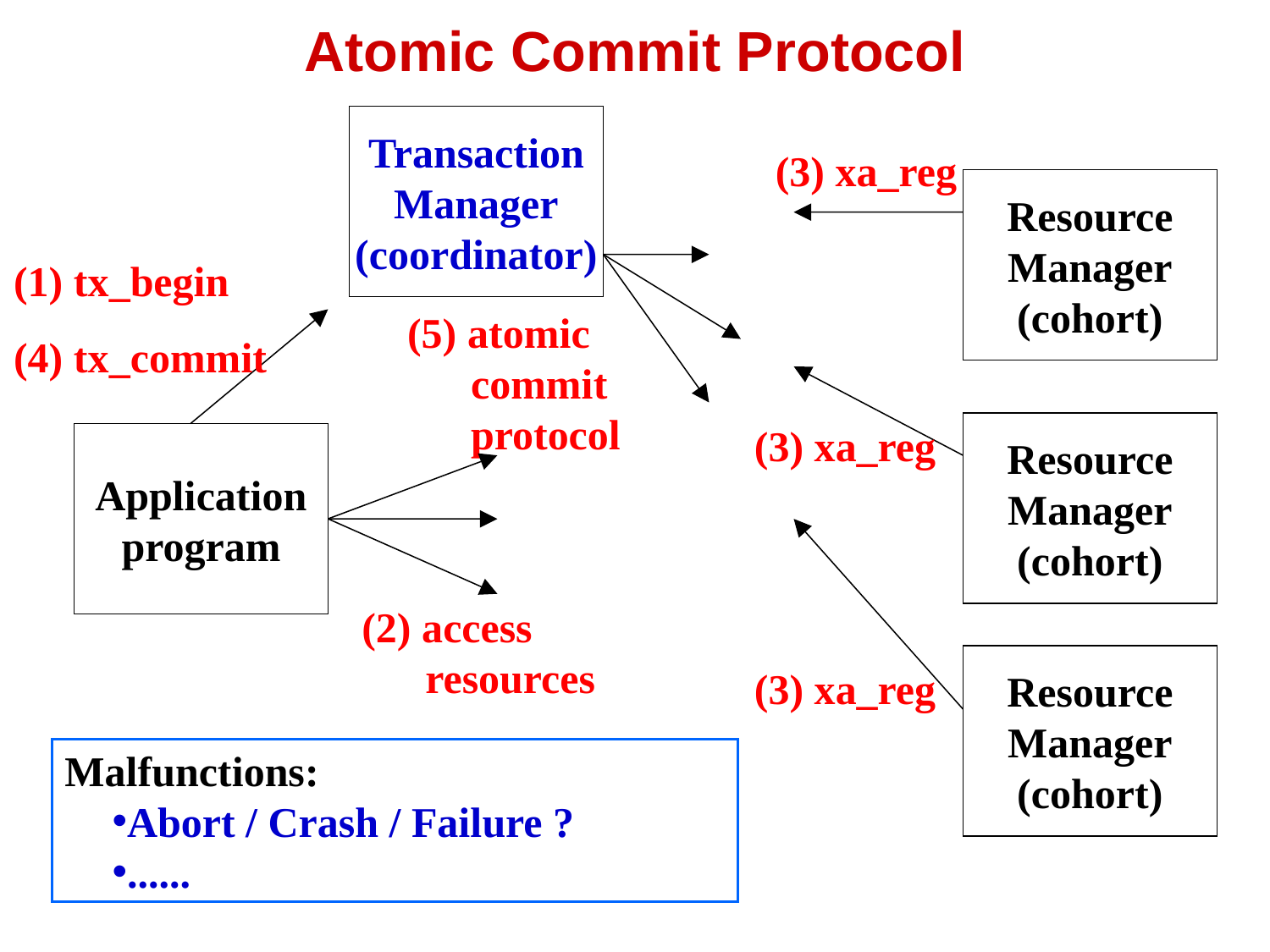

# Atomic Commit Protocol
Transaction
Manager
(coordinator)
(3) xa_reg

(3) xa_reg

(3) xa_reg
Resource
Manager
(cohort)
(1) tx_begin
(4) tx_commit

(5) atomic
commit
protocol

Resource
Manager
(cohort)
Application
program

(2) access
resources
Resource
Manager
(cohort)
Malfunctions:
Abort / Crash / Failure ?
......
8